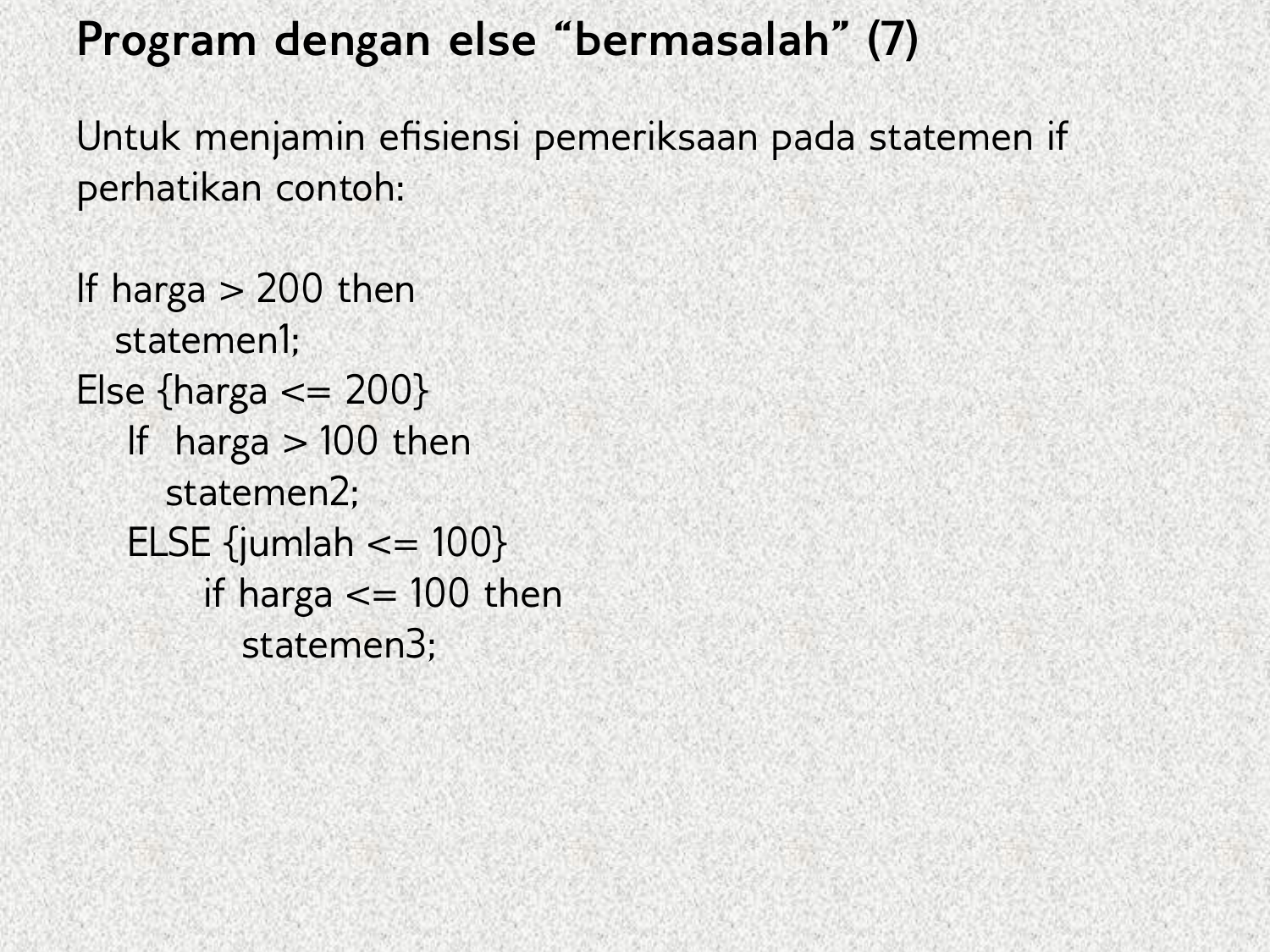

Program dengan else “bermasalah” (7)

Untuk menjamin efisiensi pemeriksaan pada statemen if  perhatikan contoh:

If harga > 200 then
   statemen1;
Else {harga <= 200}
    If  harga > 100 then
       statemen2;
    ELSE {jumlah <= 100}
          if harga <= 100 then
             statemen3;